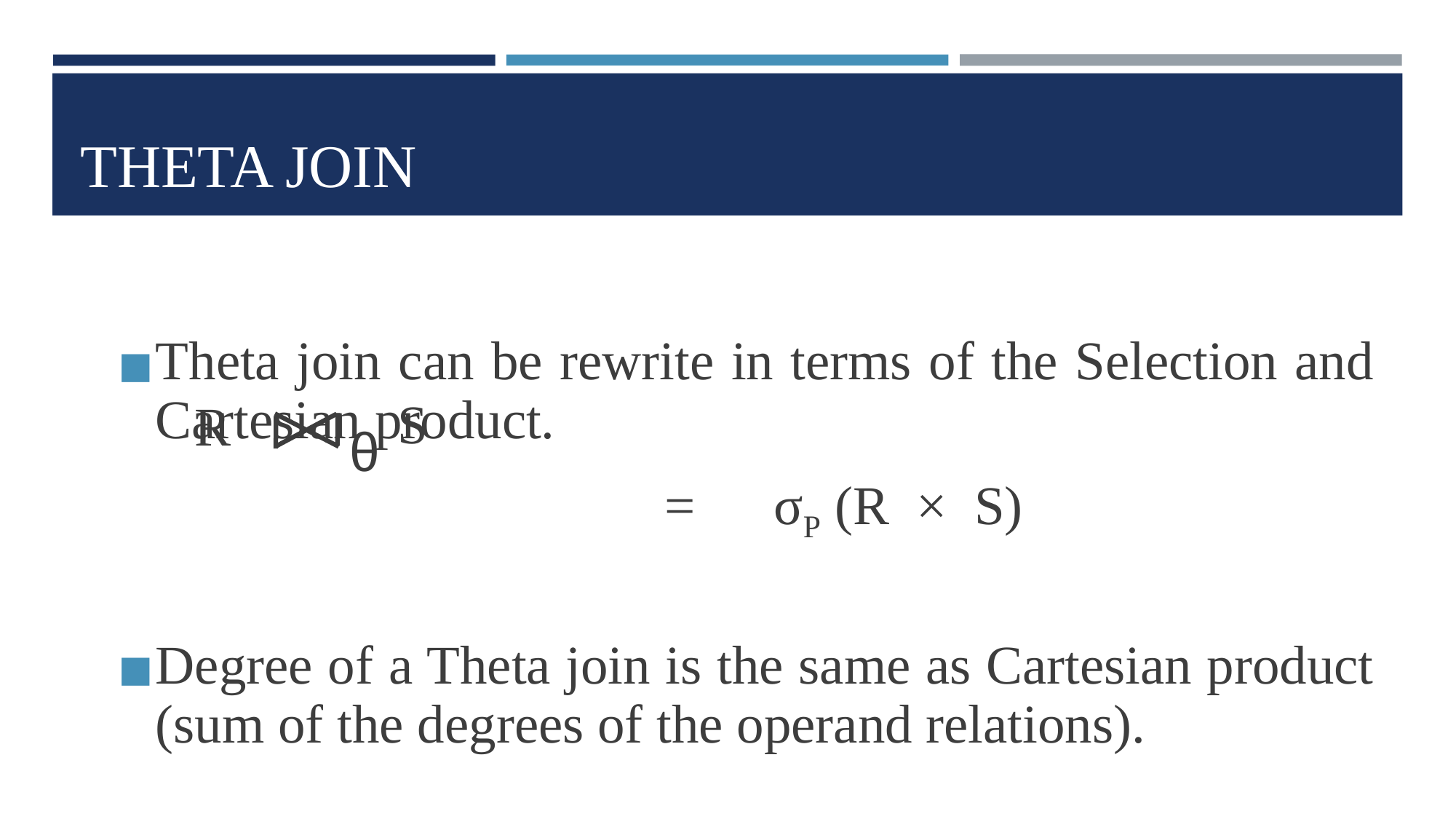

# THETA JOIN

Theta join can be rewrite in terms of the Selection and Cartesian product.
			                =	σP (R  ×  S)

Degree of a Theta join is the same as Cartesian product (sum of the degrees of the operand relations).

S
R
θ
38